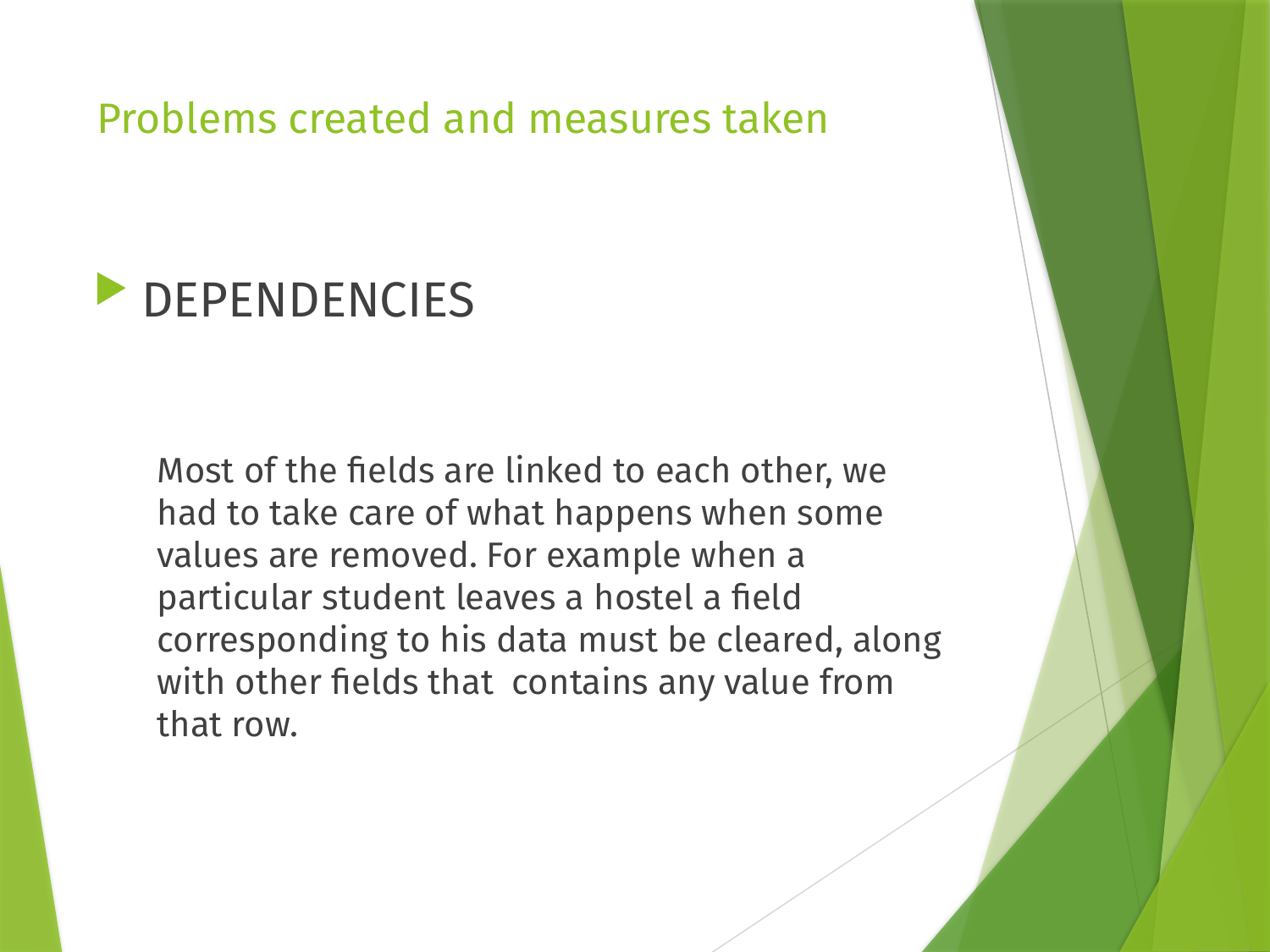

# Problems created and measures taken
DEPENDENCIES
Most of the fields are linked to each other, we had to take care of what happens when some values are removed. For example when a particular student leaves a hostel a field corresponding to his data must be cleared, along with other fields that  contains any value from that row.